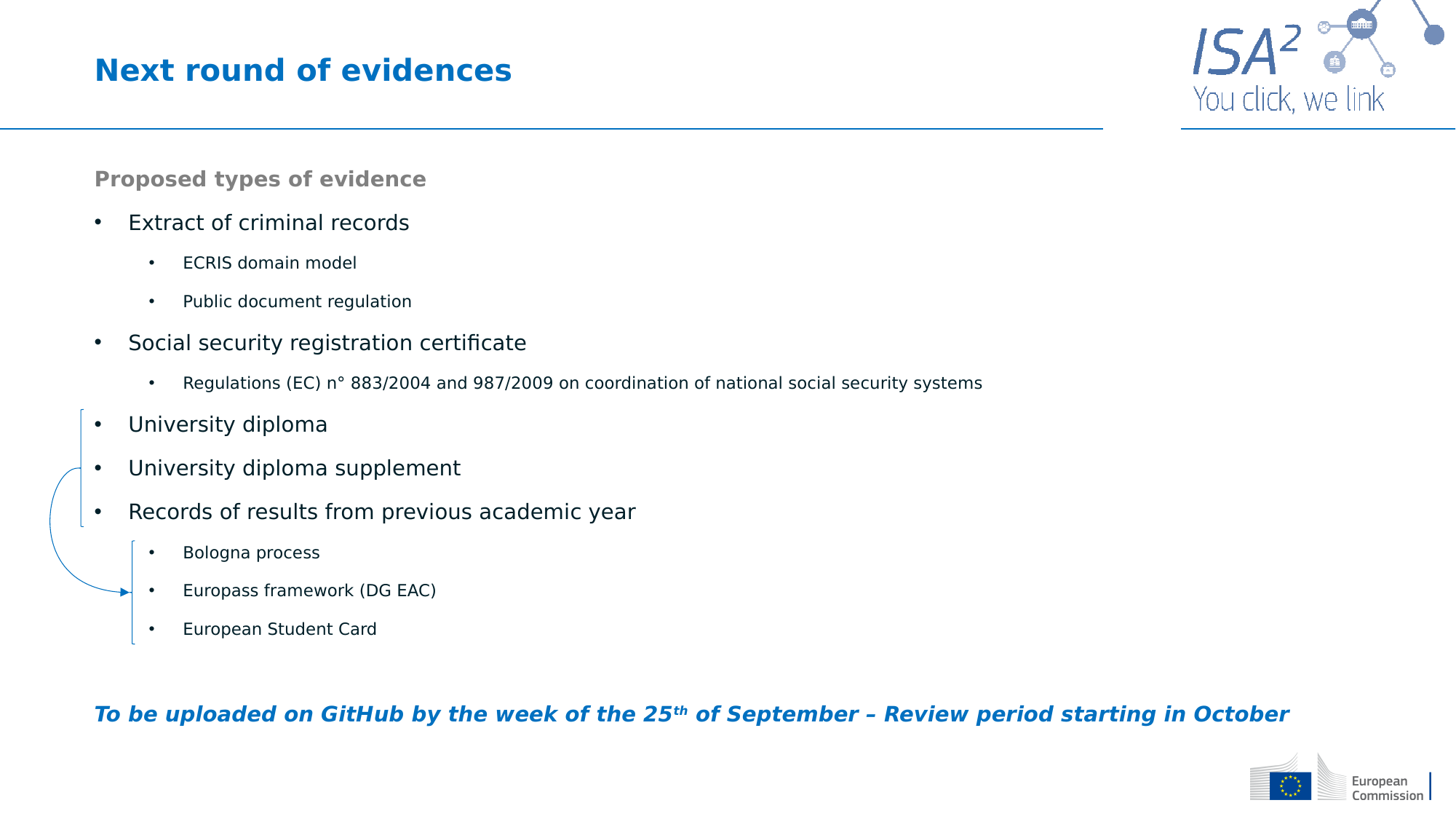

Next round of evidences
Proposed types of evidence
Extract of criminal records
ECRIS domain model
Public document regulation
Social security registration certificate
Regulations (EC) n° 883/2004 and 987/2009 on coordination of national social security systems
University diploma
University diploma supplement
Records of results from previous academic year
Bologna process
Europass framework (DG EAC)
European Student Card

To be uploaded on GitHub by the week of the 25th of September – Review period starting in October